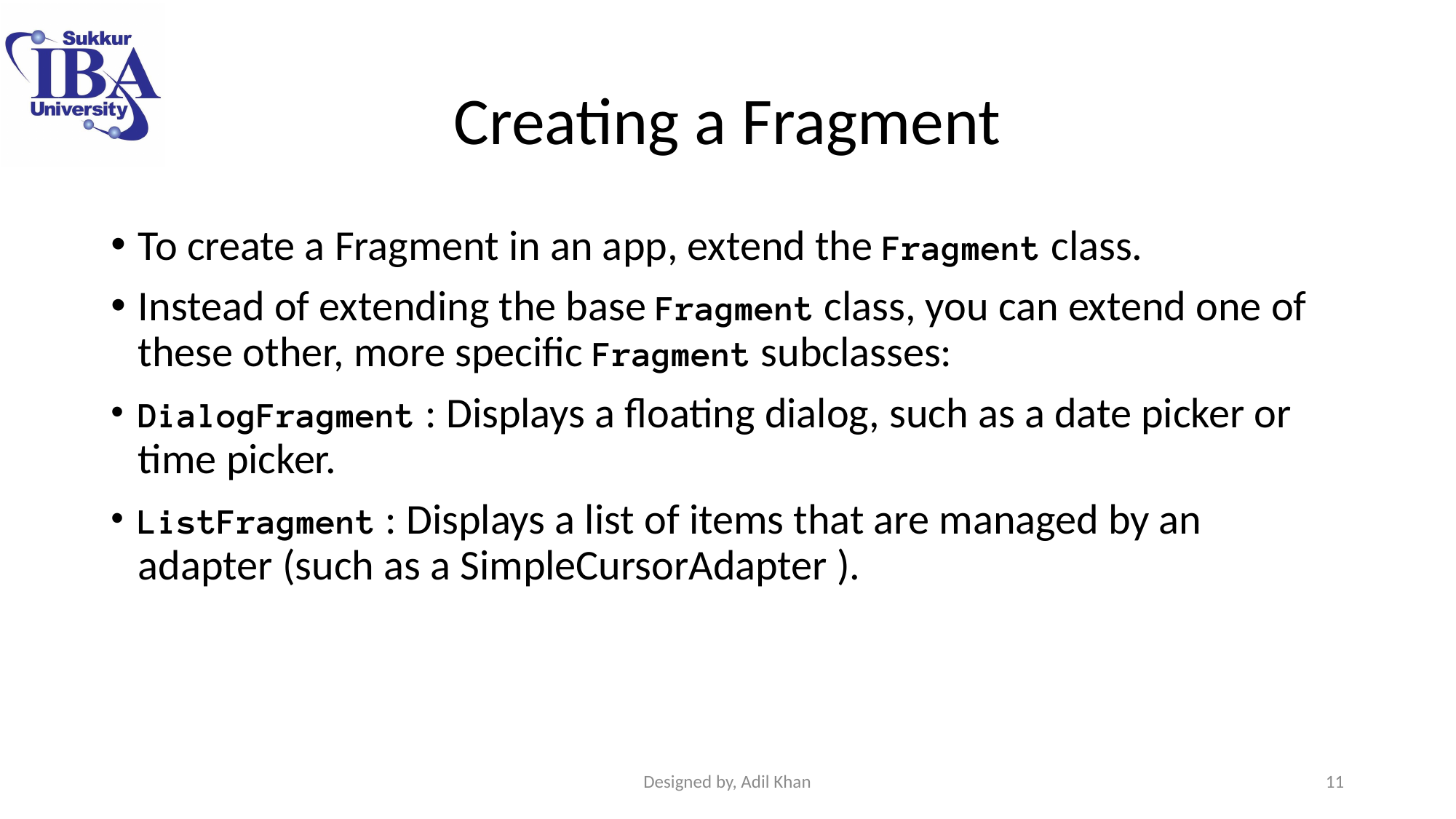

# Creating a Fragment
To create a Fragment in an app, extend the Fragment class.
Instead of extending the base Fragment class, you can extend one of these other, more specific Fragment subclasses:
DialogFragment : Displays a floating dialog, such as a date picker or time picker.
ListFragment : Displays a list of items that are managed by an adapter (such as a SimpleCursorAdapter ).
Designed by, Adil Khan
11